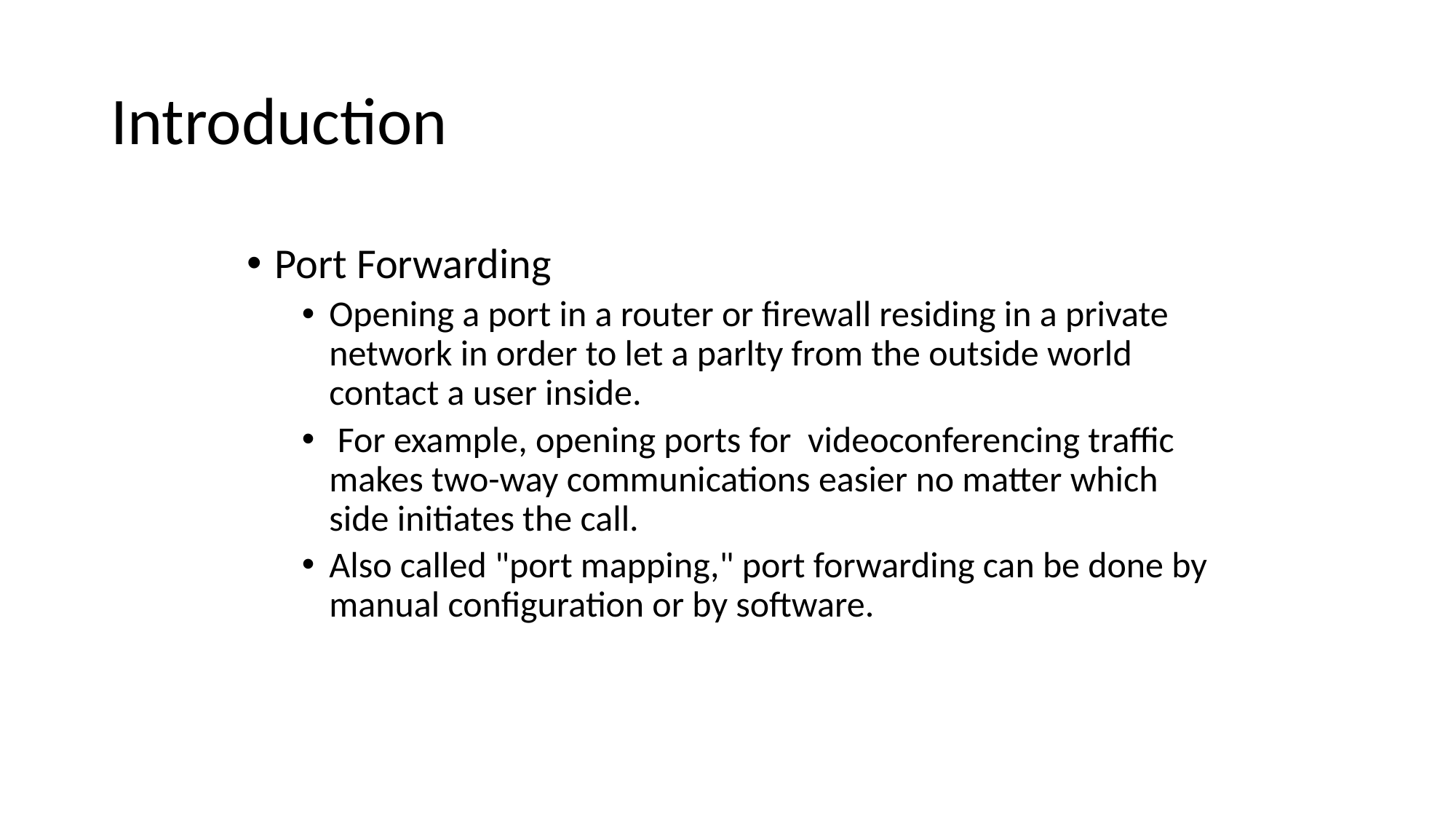

# Introduction
Port Forwarding
Opening a port in a router or firewall residing in a private network in order to let a parlty from the outside world contact a user inside.
 For example, opening ports for  videoconferencing traffic makes two-way communications easier no matter which side initiates the call.
Also called "port mapping," port forwarding can be done by manual configuration or by software.